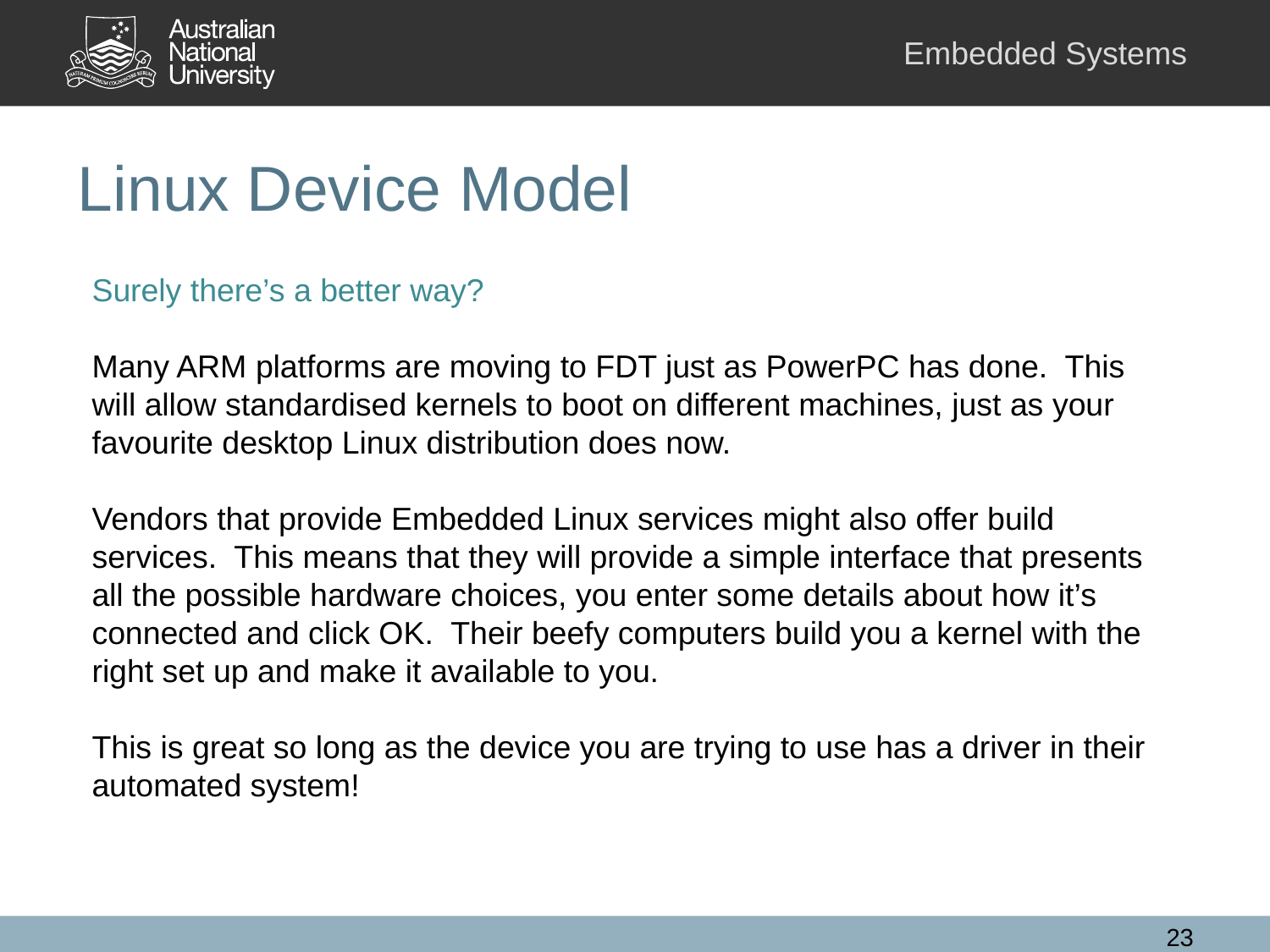

# Linux Device Model
Surely there’s a better way?

Many ARM platforms are moving to FDT just as PowerPC has done.  This will allow standardised kernels to boot on different machines, just as your favourite desktop Linux distribution does now.

Vendors that provide Embedded Linux services might also offer build services.  This means that they will provide a simple interface that presents all the possible hardware choices, you enter some details about how it’s connected and click OK.  Their beefy computers build you a kernel with the right set up and make it available to you.

This is great so long as the device you are trying to use has a driver in their automated system!
23